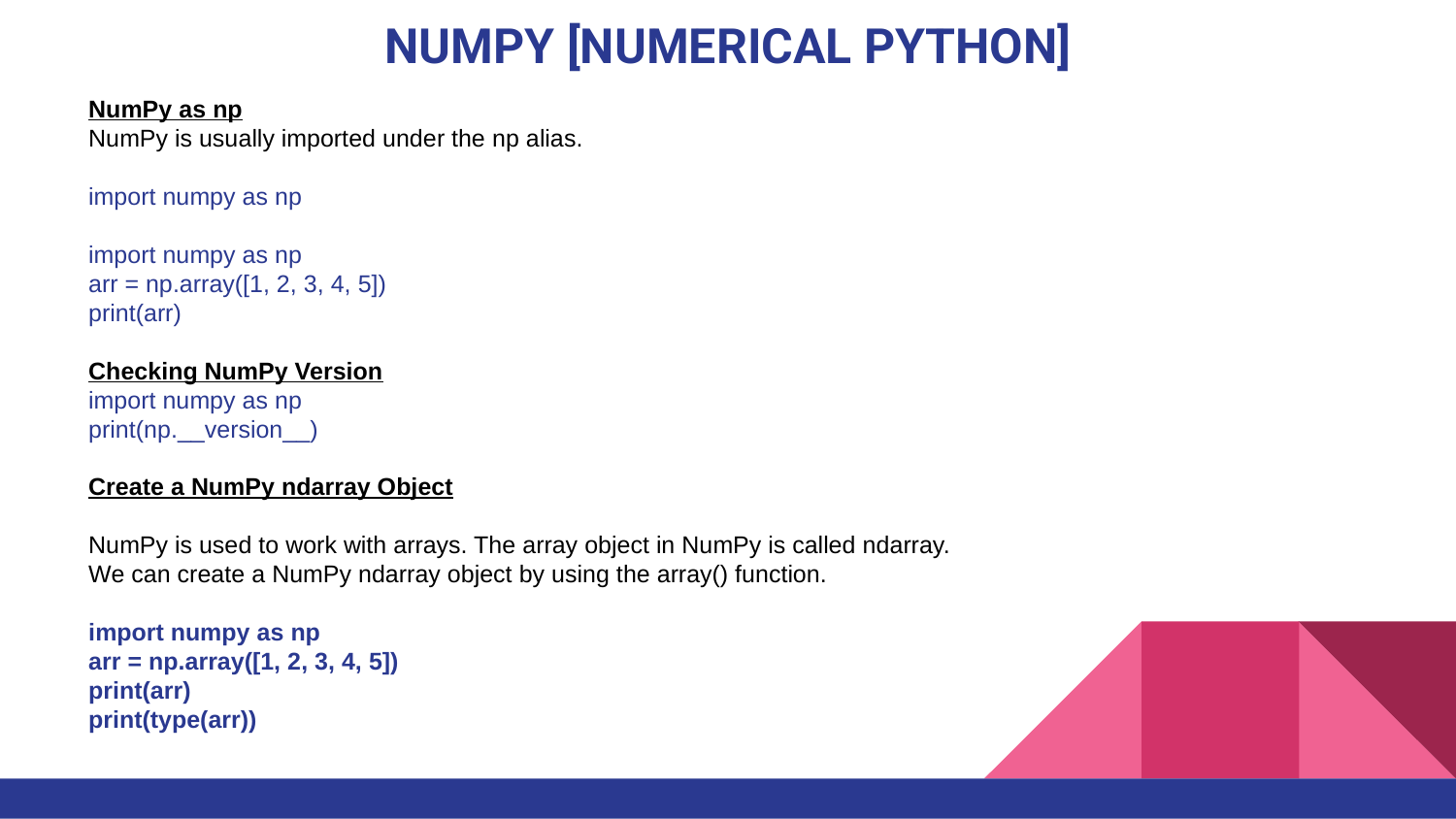

# NUMPY [NUMERICAL PYTHON]
NumPy as np
NumPy is usually imported under the np alias.

import numpy as np

import numpy as np
arr = np.array([1, 2, 3, 4, 5])
print(arr)

Checking NumPy Version
import numpy as np
print(np.__version__)

Create a NumPy ndarray Object

NumPy is used to work with arrays. The array object in NumPy is called ndarray.
We can create a NumPy ndarray object by using the array() function.

import numpy as np
arr = np.array([1, 2, 3, 4, 5])
print(arr)
print(type(arr))